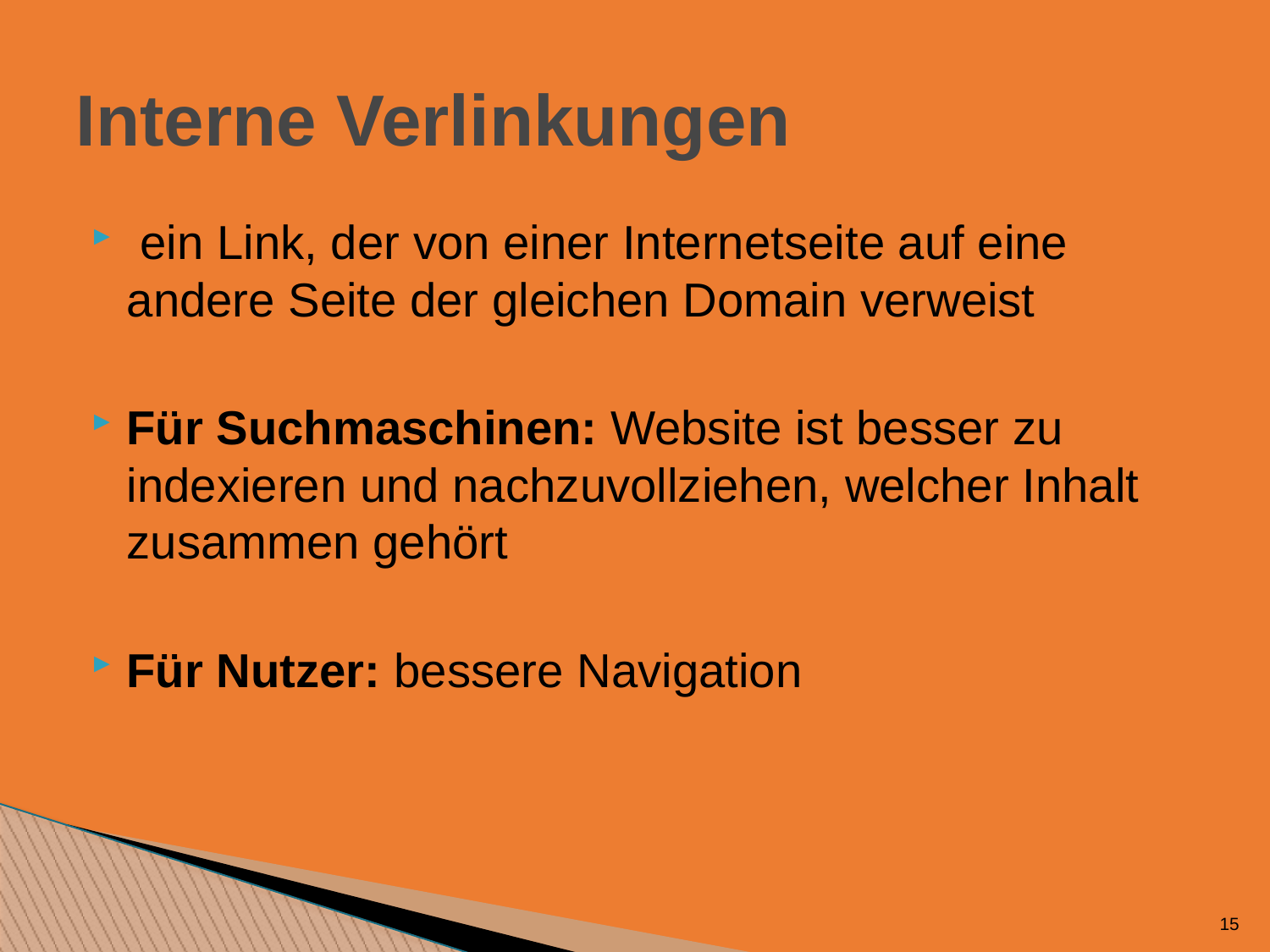

Interne Verlinkungen
 ein Link, der von einer Internetseite auf eine andere Seite der gleichen Domain verweist

Für Suchmaschinen: Website ist besser zu indexieren und nachzuvollziehen, welcher Inhalt zusammen gehört

Für Nutzer: bessere Navigation
15